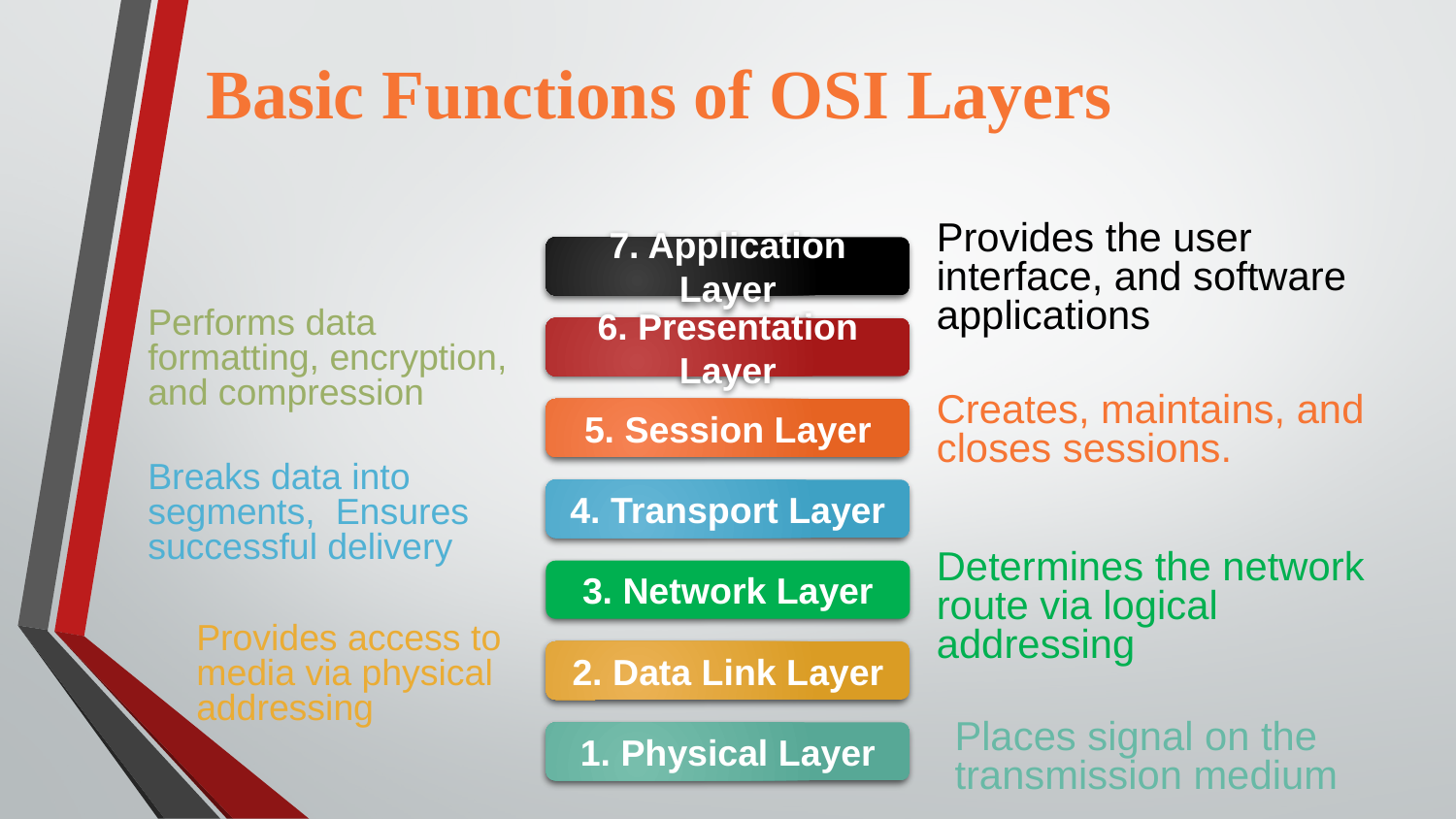

Basic Functions of OSI Layers
Provides the user interface, and software applications
7. Application Layer
Performs data formatting, encryption, and compression
6. Presentation Layer
Creates, maintains, and closes sessions.
5. Session Layer
Breaks data into segments,  Ensures successful delivery
4. Transport Layer
Determines the network route via logical addressing
3. Network Layer
Provides access to media via physical addressing
2. Data Link Layer
Places signal on the transmission medium
1. Physical Layer